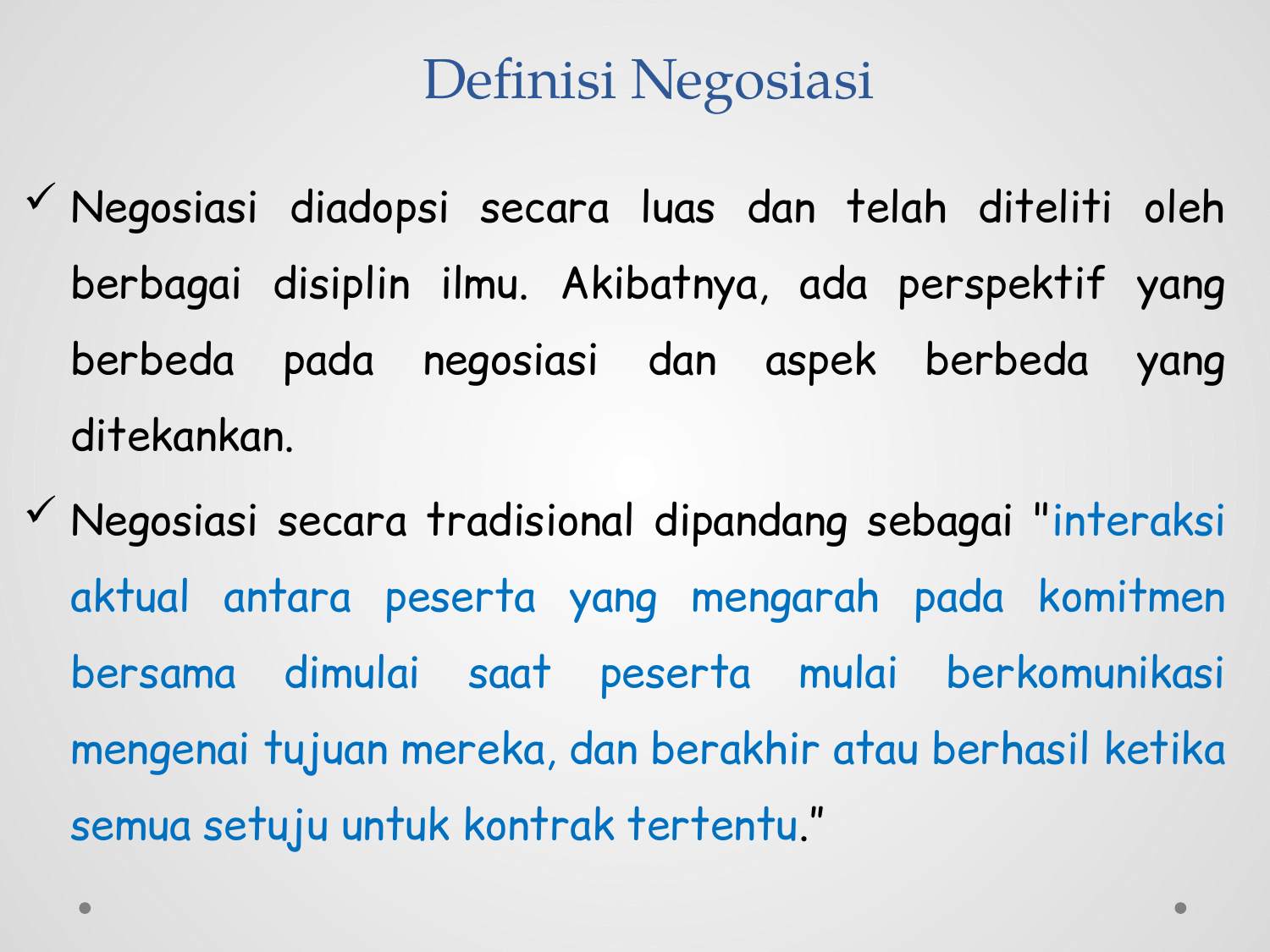

# Definisi Negosiasi
Negosiasi diadopsi secara luas dan telah diteliti oleh berbagai disiplin ilmu. Akibatnya, ada perspektif yang berbeda pada negosiasi dan aspek berbeda yang ditekankan.
Negosiasi secara tradisional dipandang sebagai "interaksi aktual antara peserta yang mengarah pada komitmen bersama dimulai saat peserta mulai berkomunikasi mengenai tujuan mereka, dan berakhir atau berhasil ketika semua setuju untuk kontrak tertentu.”